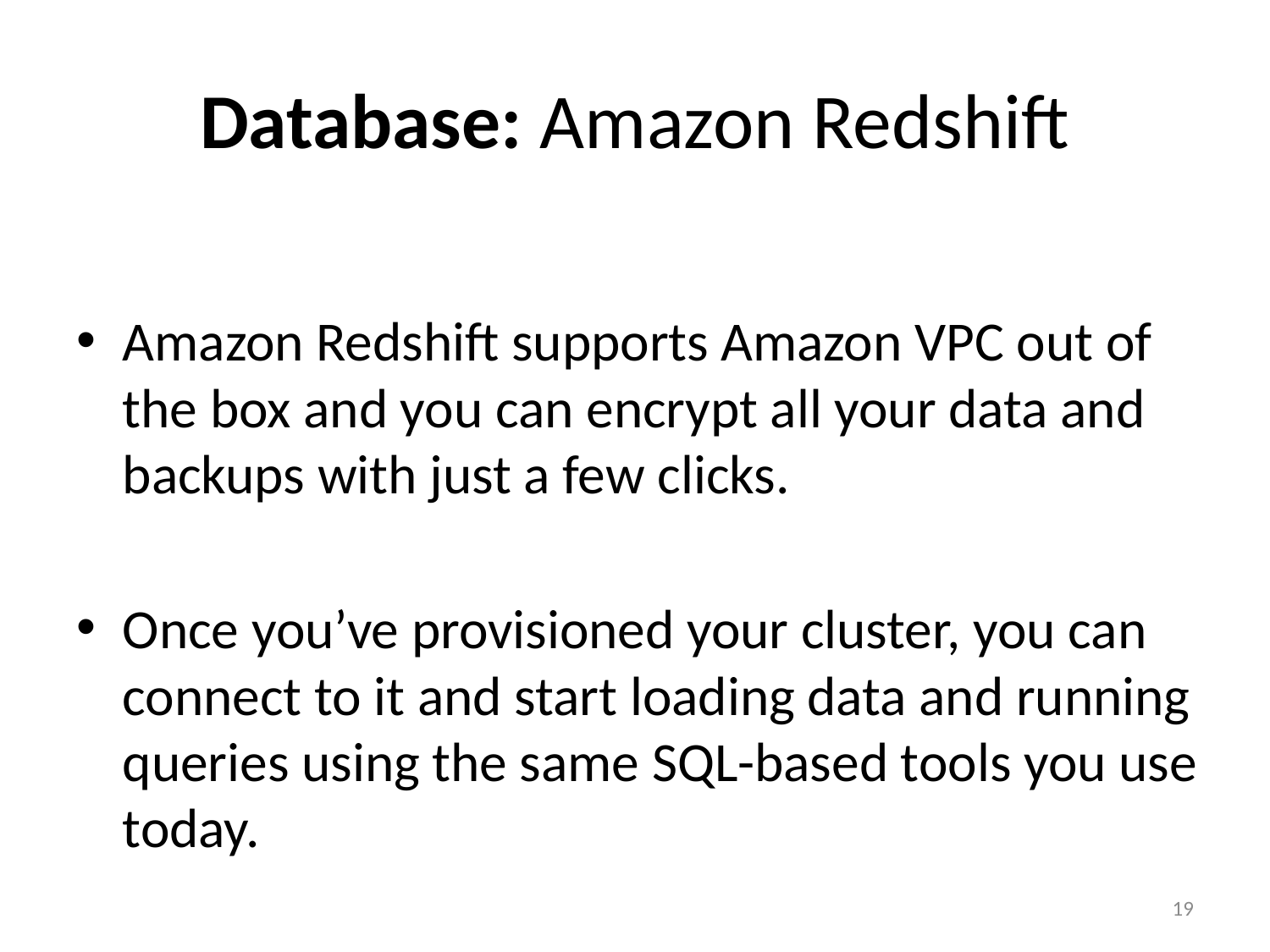

# Database: Amazon Redshift

Amazon Redshift supports Amazon VPC out of the box and you can encrypt all your data and backups with just a few clicks.

Once you’ve provisioned your cluster, you can connect to it and start loading data and running queries using the same SQL-based tools you use today.
19